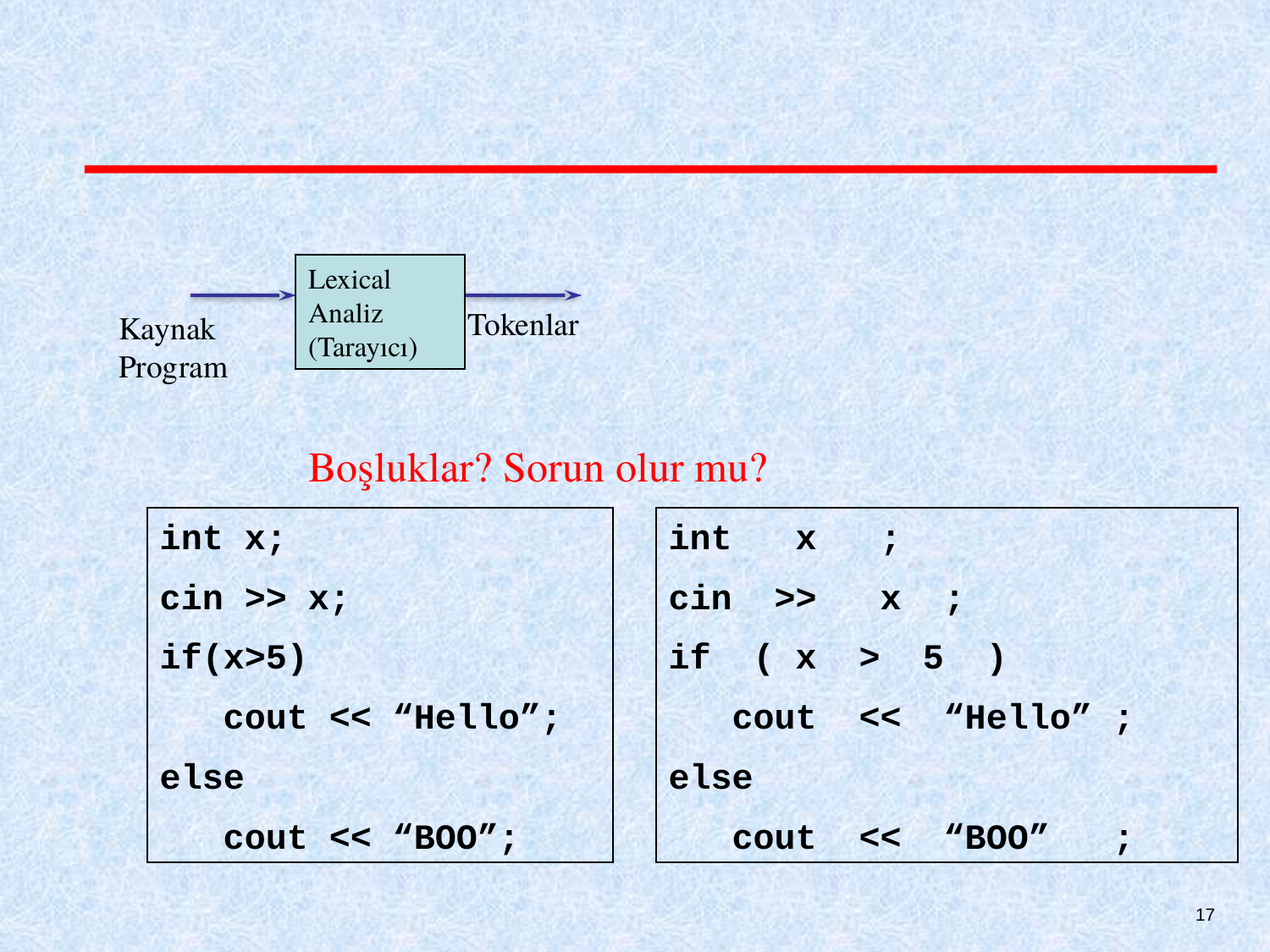

#
Lexical Analiz (Tarayıcı)

Tokenlar
Kaynak Program
Boşluklar? Sorun olur mu?

int x;
cin >> x;
if(x>5)
   cout << “Hello”;
else
   cout << “BOO”;
int   x   ;
cin  >>   x  ;
if  ( x  >  5  )
   cout  <<  “Hello” ;
else
   cout  <<  “BOO”   ;
17